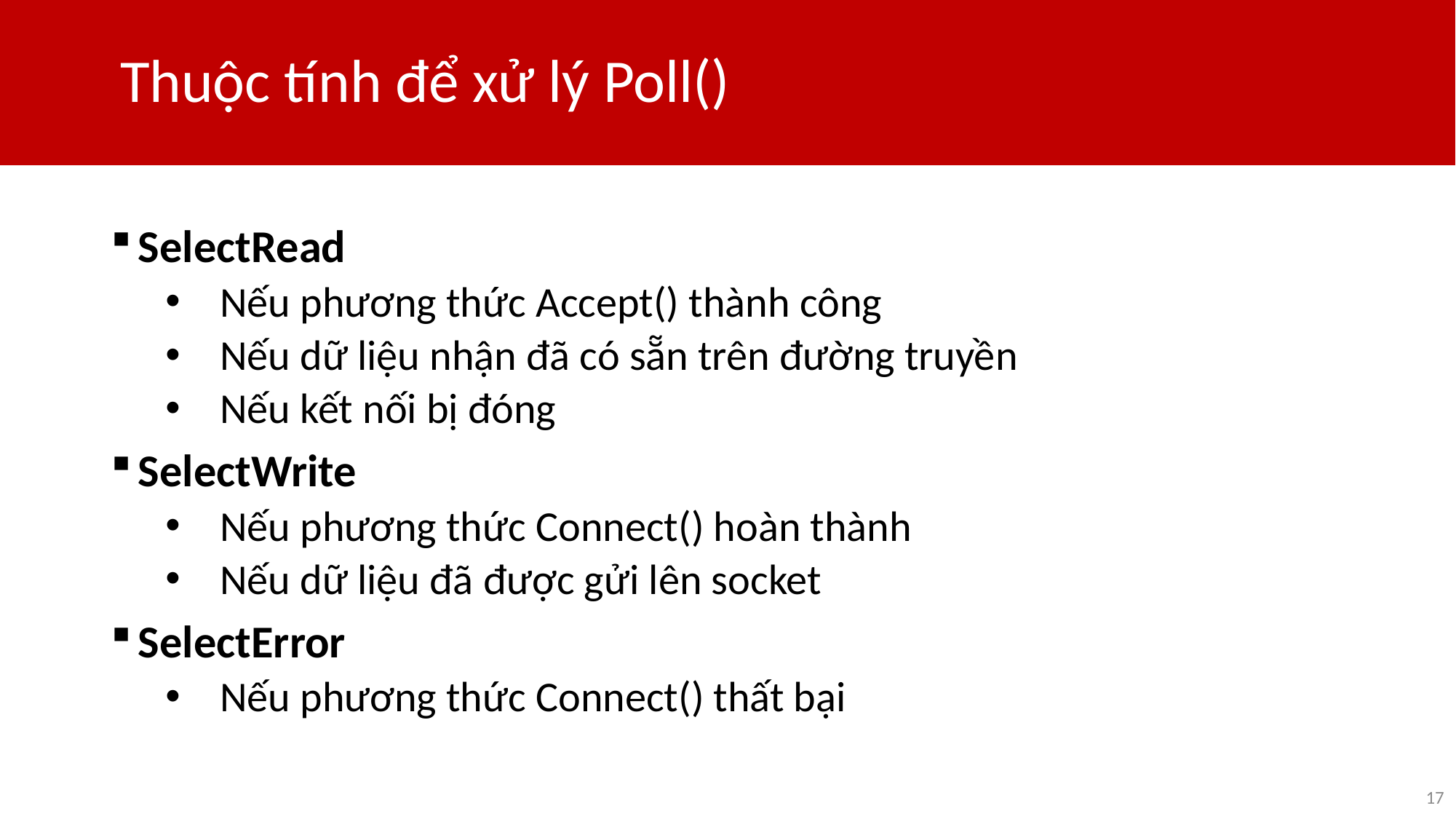

# Thuộc tính để xử lý Poll()
SelectRead
Nếu phương thức Accept() thành công
Nếu dữ liệu nhận đã có sẵn trên đường truyền
Nếu kết nối bị đóng
SelectWrite
Nếu phương thức Connect() hoàn thành
Nếu dữ liệu đã được gửi lên socket
SelectError
Nếu phương thức Connect() thất bại
17